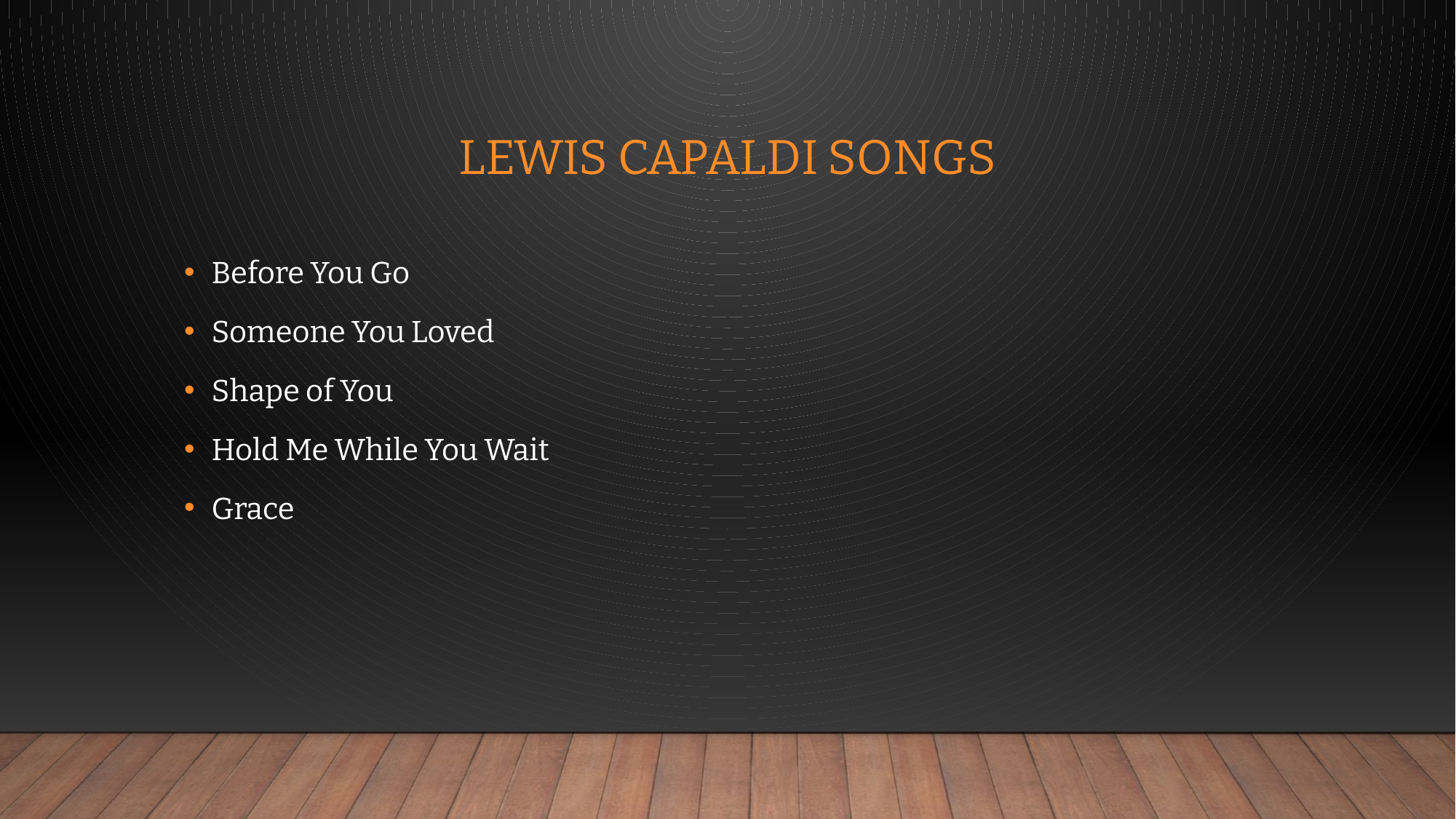

# Lewis Capaldi songs
Before You Go
Someone You Loved
Shape of You
Hold Me While You Wait
Grace